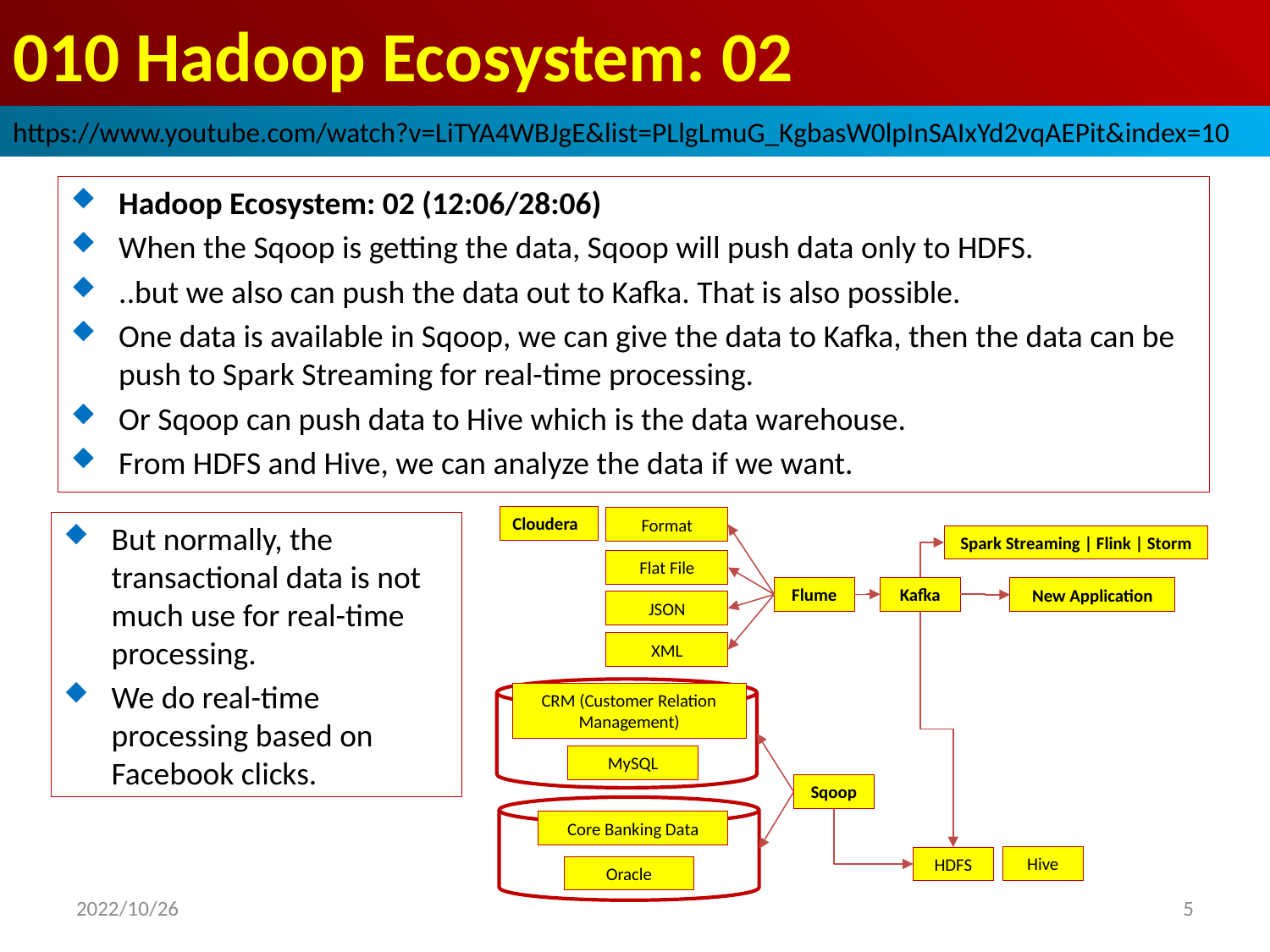

# 010 Hadoop Ecosystem: 02
https://www.youtube.com/watch?v=LiTYA4WBJgE&list=PLlgLmuG_KgbasW0lpInSAIxYd2vqAEPit&index=10
Hadoop Ecosystem: 02 (12:06/28:06)
When the Sqoop is getting the data, Sqoop will push data only to HDFS.
..but we also can push the data out to Kafka. That is also possible.
One data is available in Sqoop, we can give the data to Kafka, then the data can be push to Spark Streaming for real-time processing.
Or Sqoop can push data to Hive which is the data warehouse.
From HDFS and Hive, we can analyze the data if we want.
Cloudera
Format
But normally, the transactional data is not much use for real-time processing.
We do real-time processing based on Facebook clicks.

Spark Streaming | Flink | Storm
Flat File
Kafka
Flume
New Application
JSON
XML

CRM (Customer Relation Management)
MySQL
Sqoop

Core Banking Data
Hive
HDFS
Oracle
2022/10/26
5